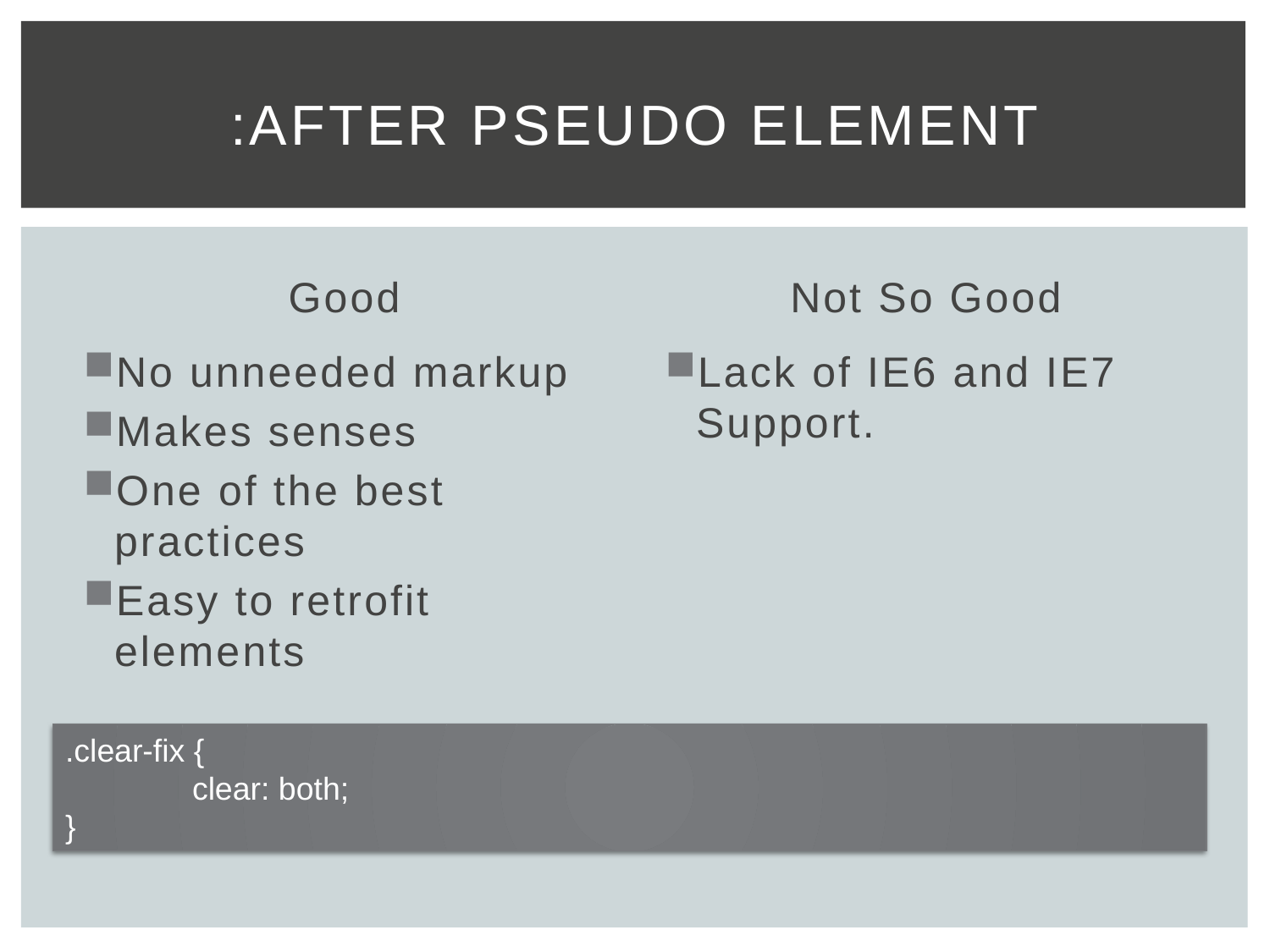

# :after pseudo element
Good
Not So Good
No unneeded markup
Makes senses
One of the best practices
Easy to retrofit elements

Lack of IE6 and IE7 Support.
.clear-fix {
	clear: both;
}